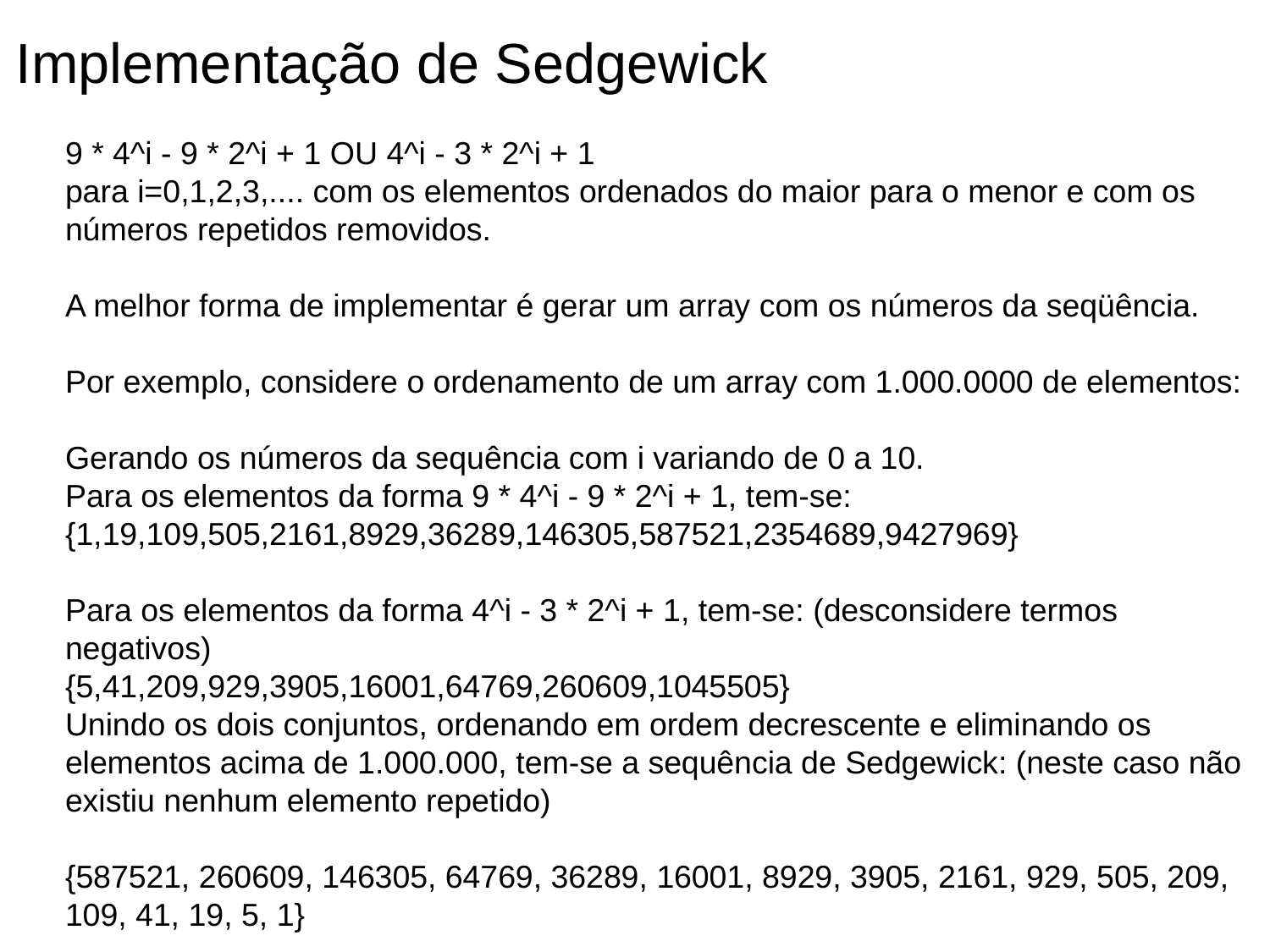

Implementação de Sedgewick
9 * 4^i - 9 * 2^i + 1 OU 4^i - 3 * 2^i + 1
para i=0,1,2,3,.... com os elementos ordenados do maior para o menor e com os números repetidos removidos.

A melhor forma de implementar é gerar um array com os números da seqüência.

Por exemplo, considere o ordenamento de um array com 1.000.0000 de elementos:

Gerando os números da sequência com i variando de 0 a 10.
Para os elementos da forma 9 * 4^i - 9 * 2^i + 1, tem-se:
{1,19,109,505,2161,8929,36289,146305,587521,2354689,9427969}

Para os elementos da forma 4^i - 3 * 2^i + 1, tem-se: (desconsidere termos negativos)
{5,41,209,929,3905,16001,64769,260609,1045505}
Unindo os dois conjuntos, ordenando em ordem decrescente e eliminando os elementos acima de 1.000.000, tem-se a sequência de Sedgewick: (neste caso não existiu nenhum elemento repetido)

{587521, 260609, 146305, 64769, 36289, 16001, 8929, 3905, 2161, 929, 505, 209, 109, 41, 19, 5, 1}